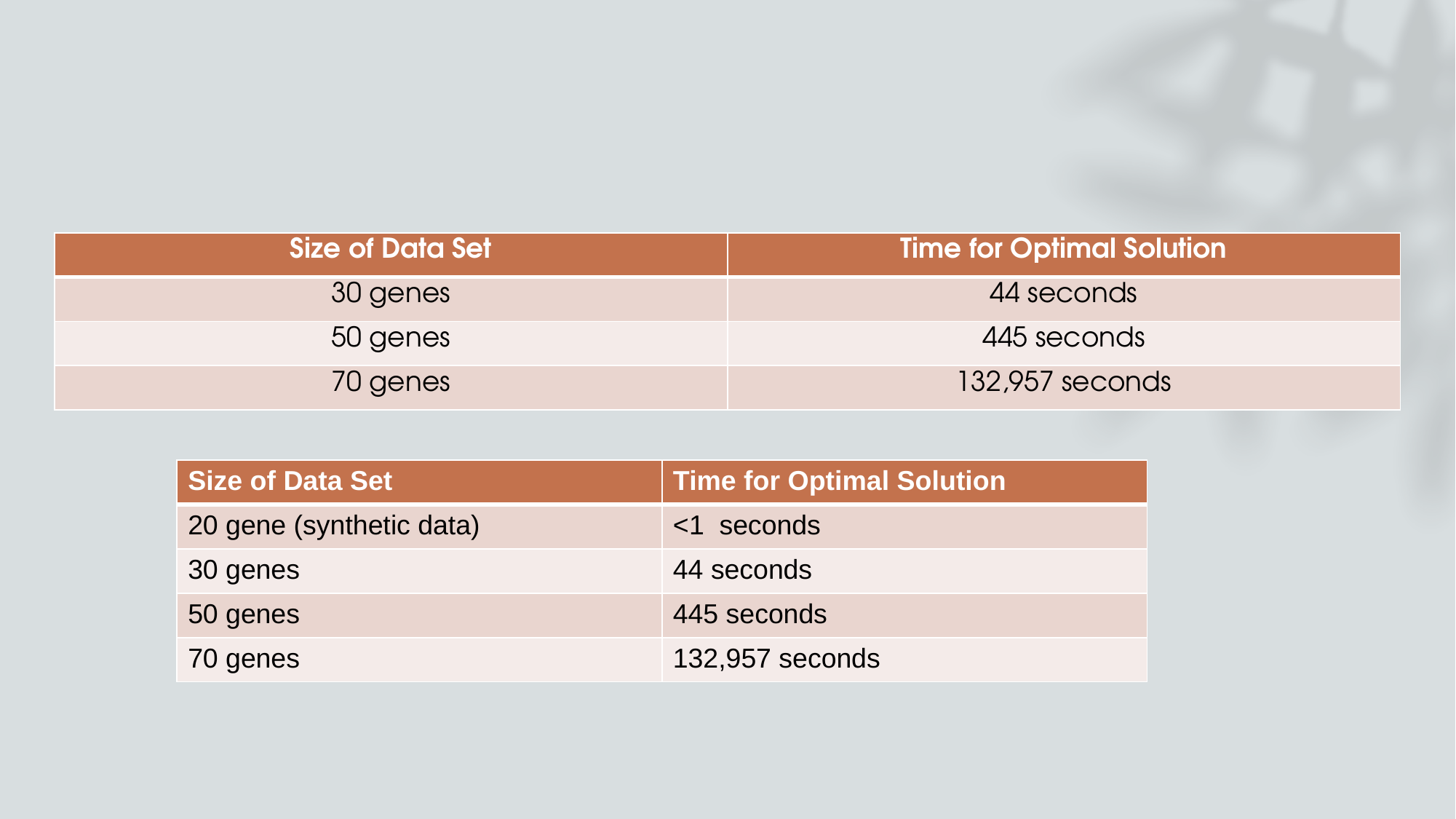

#
| Size of Data Set | Time for Optimal Solution |
| --- | --- |
| 30 genes | 44 seconds |
| 50 genes | 445 seconds |
| 70 genes | 132,957 seconds |
| Size of Data Set | Time for Optimal Solution |
| --- | --- |
| 20 gene (synthetic data) | <1 seconds |
| 30 genes | 44 seconds |
| 50 genes | 445 seconds |
| 70 genes | 132,957 seconds |